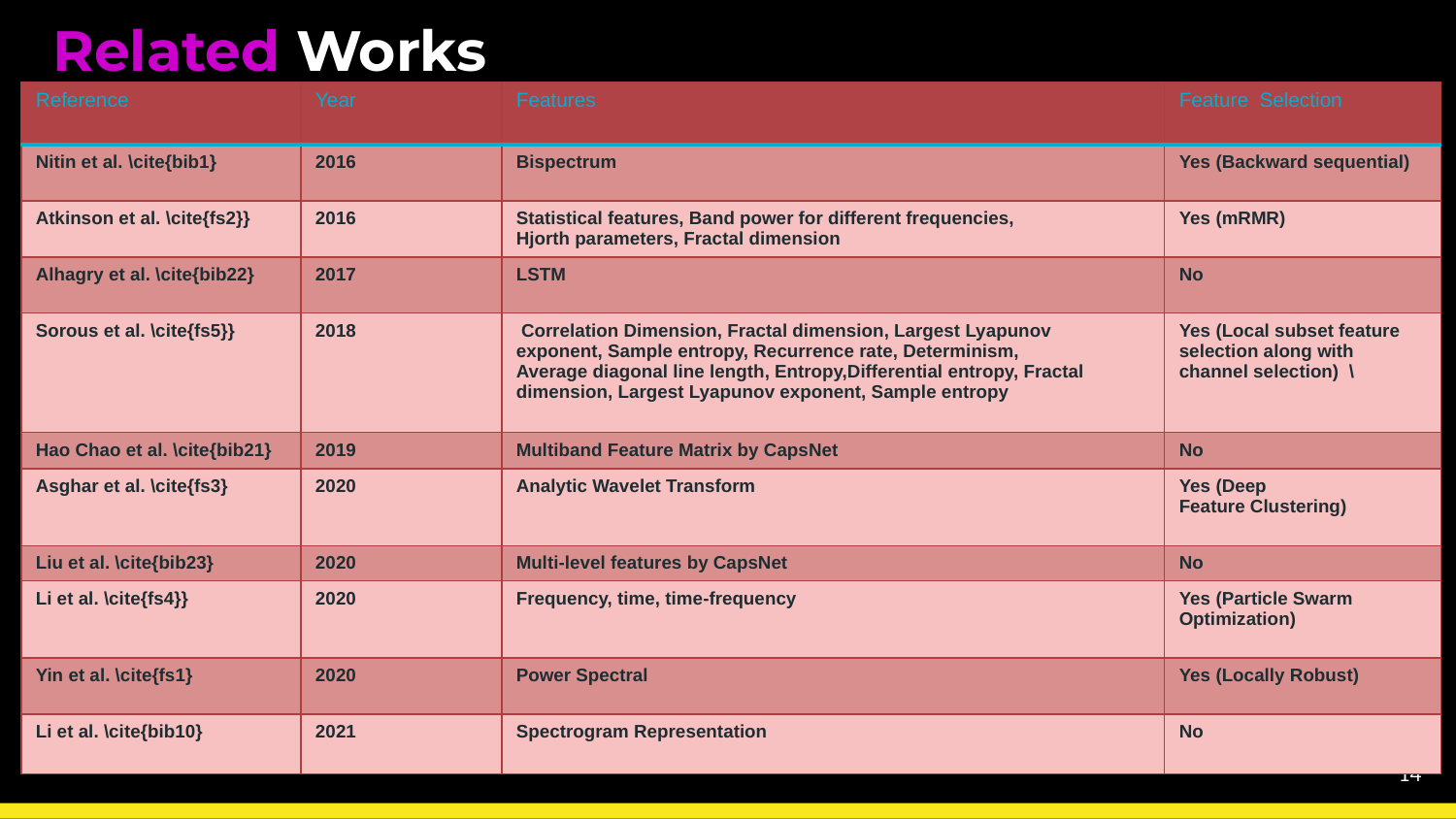

# Related Works
| Reference | Year | Features | Feature  Selection |
| --- | --- | --- | --- |
| Nitin et al. \cite{bib1} | 2016 | Bispectrum | Yes (Backward sequential) |
| Atkinson et al. \cite{fs2}} | 2016 | Statistical features, Band power for different frequencies, Hjorth parameters, Fractal dimension | Yes (mRMR) |
| Alhagry et al. \cite{bib22} | 2017 | LSTM | No |
| Sorous et al. \cite{fs5}} | 2018 | Correlation Dimension, Fractal dimension, Largest Lyapunov exponent, Sample entropy, Recurrence rate, Determinism, Average diagonal line length, Entropy,Differential entropy, Fractal dimension, Largest Lyapunov exponent, Sample entropy | Yes (Local subset feature selection along with channel selection)  \ |
| Hao Chao et al. \cite{bib21} | 2019 | Multiband Feature Matrix by CapsNet | No |
| Asghar et al. \cite{fs3} | 2020 | Analytic Wavelet Transform | Yes (Deep Feature Clustering) |
| Liu et al. \cite{bib23} | 2020 | Multi-level features by CapsNet | No |
| Li et al. \cite{fs4}} | 2020 | Frequency, time, time-frequency | Yes (Particle Swarm Optimization) |
| Yin et al. \cite{fs1} | 2020 | Power Spectral | Yes (Locally Robust) |
| Li et al. \cite{bib10} | 2021 | Spectrogram Representation | No |

14